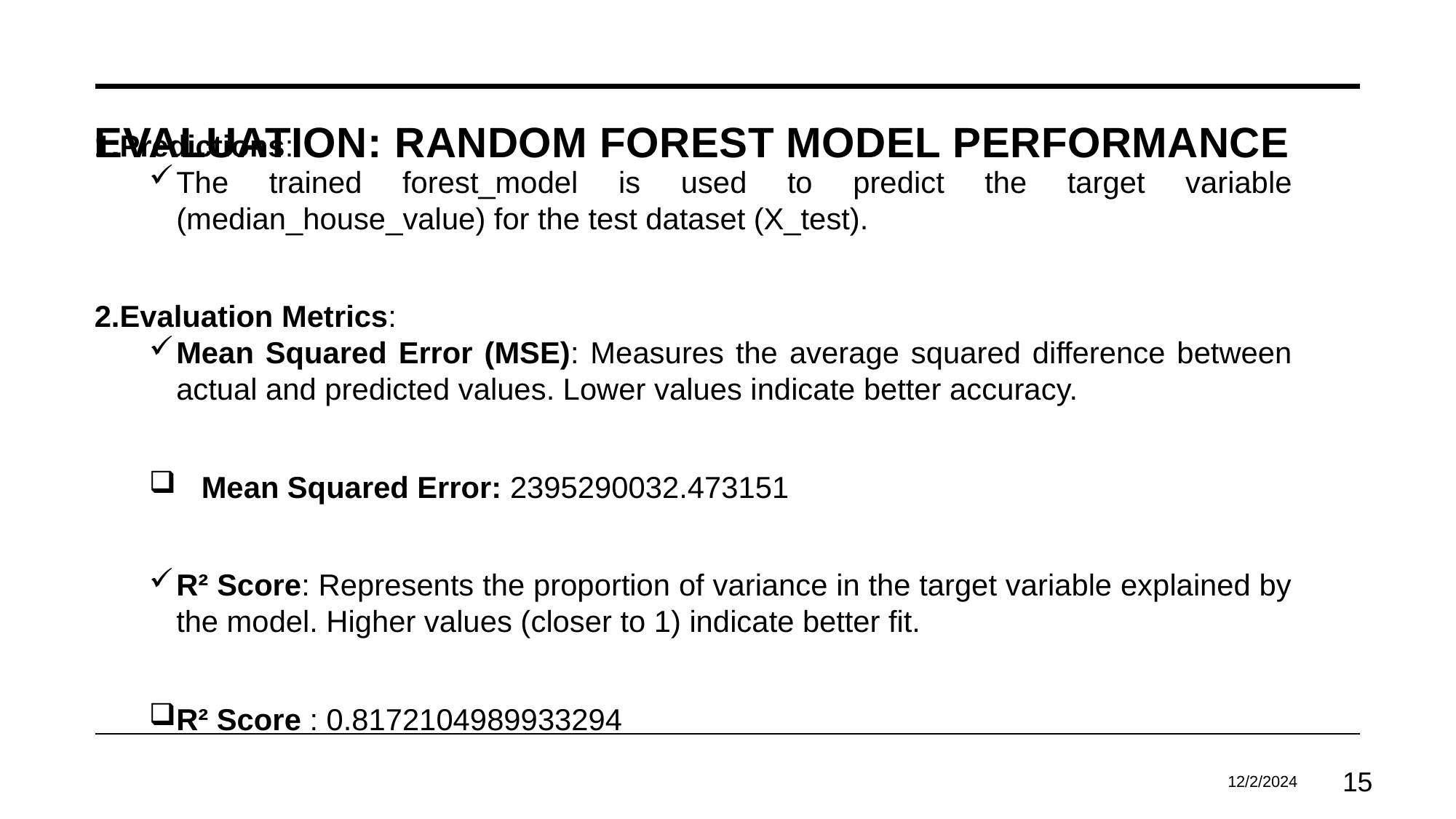

# Evaluation: Random Forest Model Performance

Predictions:
The trained forest_model is used to predict the target variable (median_house_value) for the test dataset (X_test).

Evaluation Metrics:
Mean Squared Error (MSE): Measures the average squared difference between actual and predicted values. Lower values indicate better accuracy.

   Mean Squared Error: 2395290032.473151

R² Score: Represents the proportion of variance in the target variable explained by the model. Higher values (closer to 1) indicate better fit.

R² Score : 0.8172104989933294

12/2/2024
15